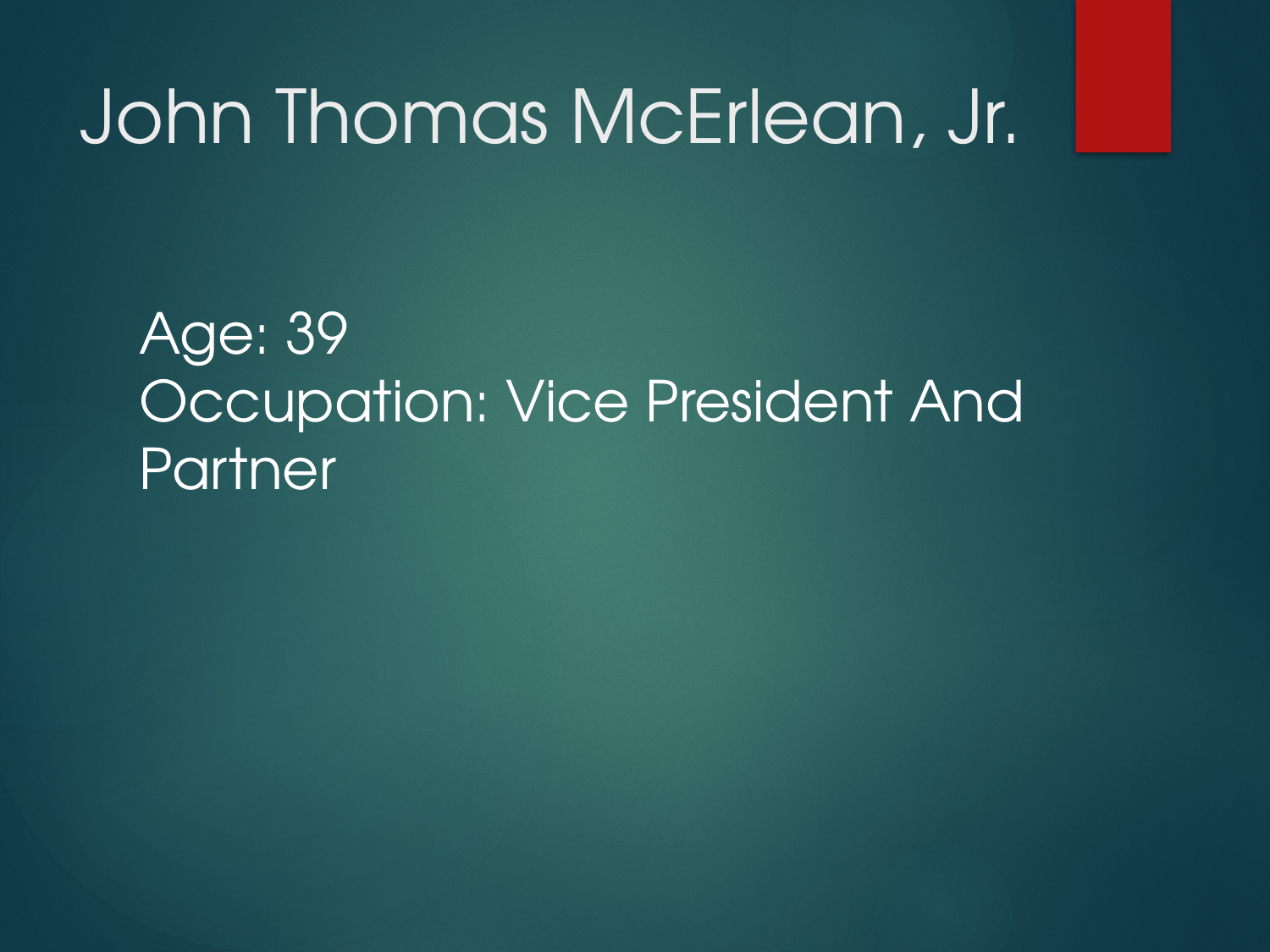

# John Thomas McErlean, Jr.

Age: 39
Occupation: Vice President And Partner